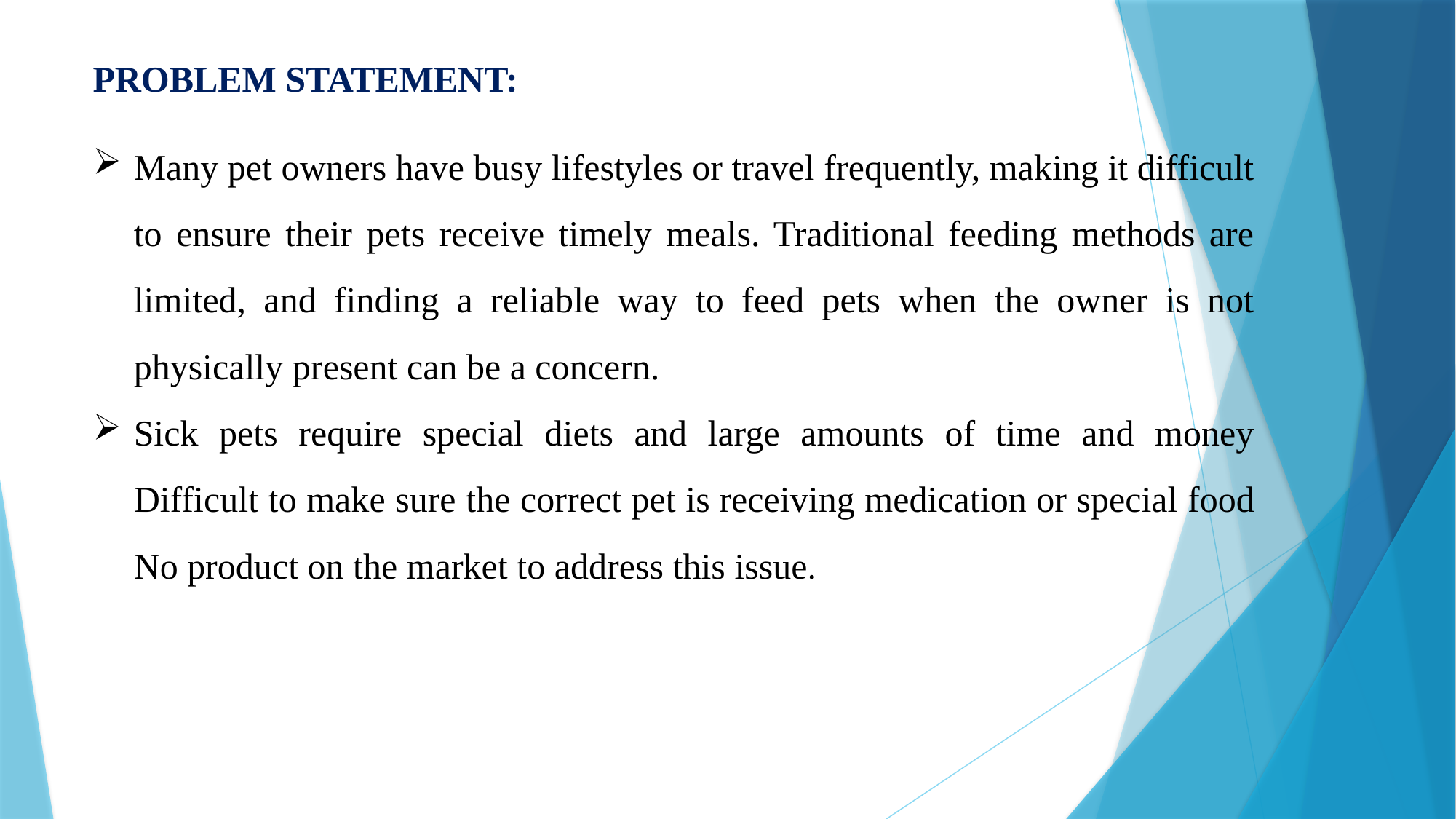

PROBLEM STATEMENT:
Many pet owners have busy lifestyles or travel frequently, making it difficult to ensure their pets receive timely meals. Traditional feeding methods are limited, and finding a reliable way to feed pets when the owner is not physically present can be a concern.
Sick pets require special diets and large amounts of time and money Difficult to make sure the correct pet is receiving medication or special food No product on the market to address this issue.